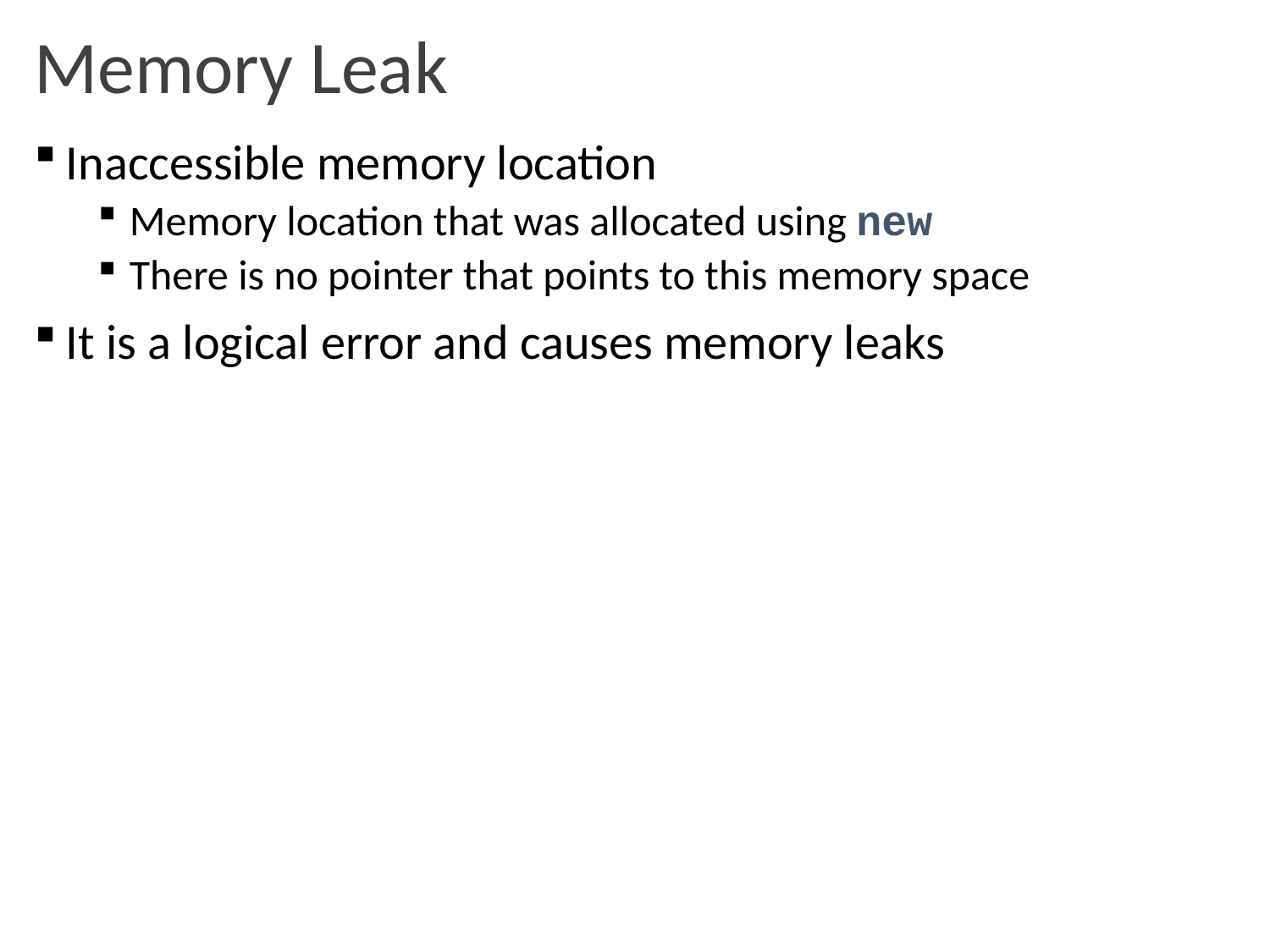

# Memory Leak
Inaccessible memory location
Memory location that was allocated using new
There is no pointer that points to this memory space
It is a logical error and causes memory leaks